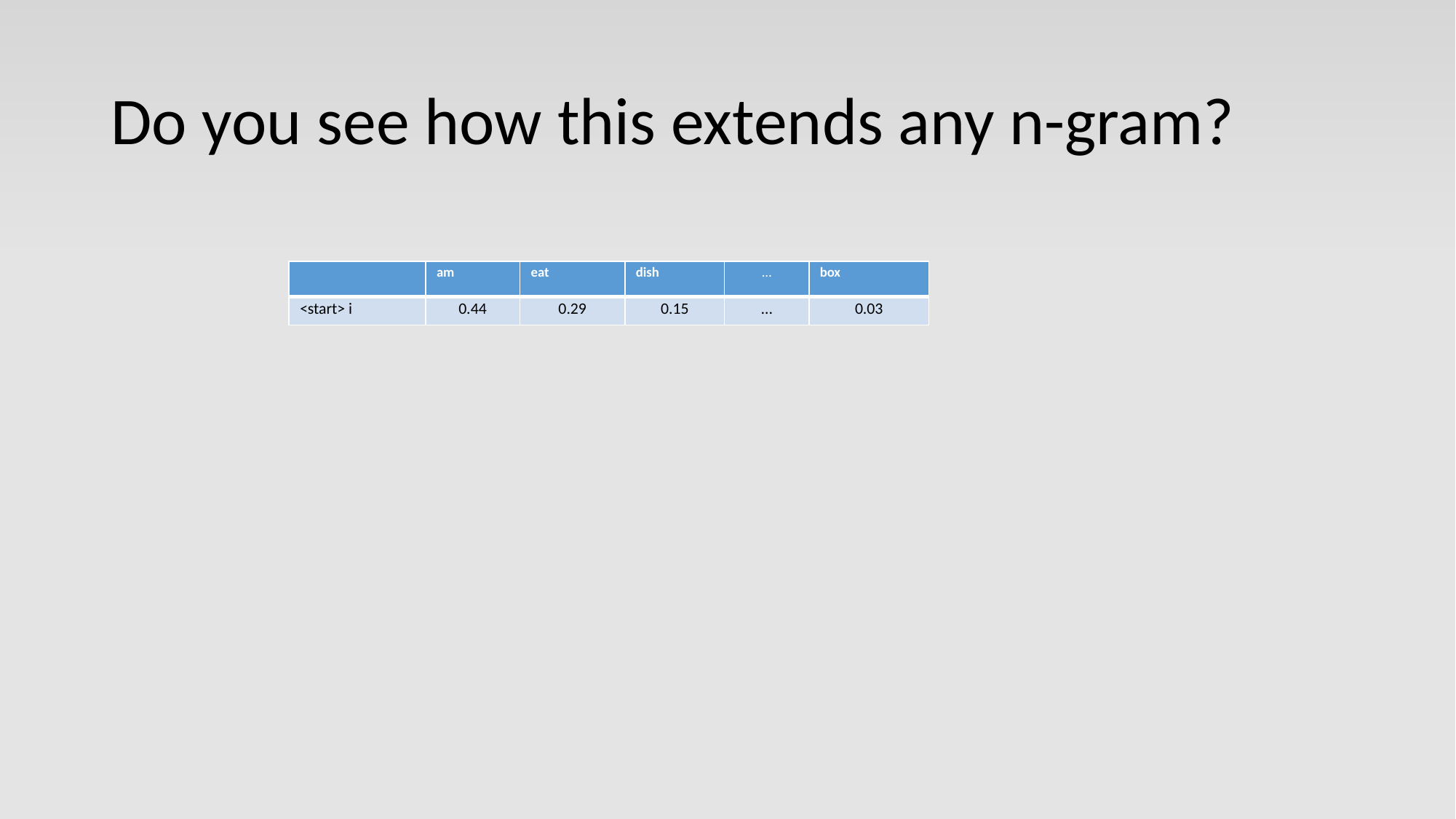

# Do you see how this extends any n-gram?
|  | am | eat | dish | … | box |
| --- | --- | --- | --- | --- | --- |
| <start> i | 0.44 | 0.29 | 0.15 | … | 0.03 |